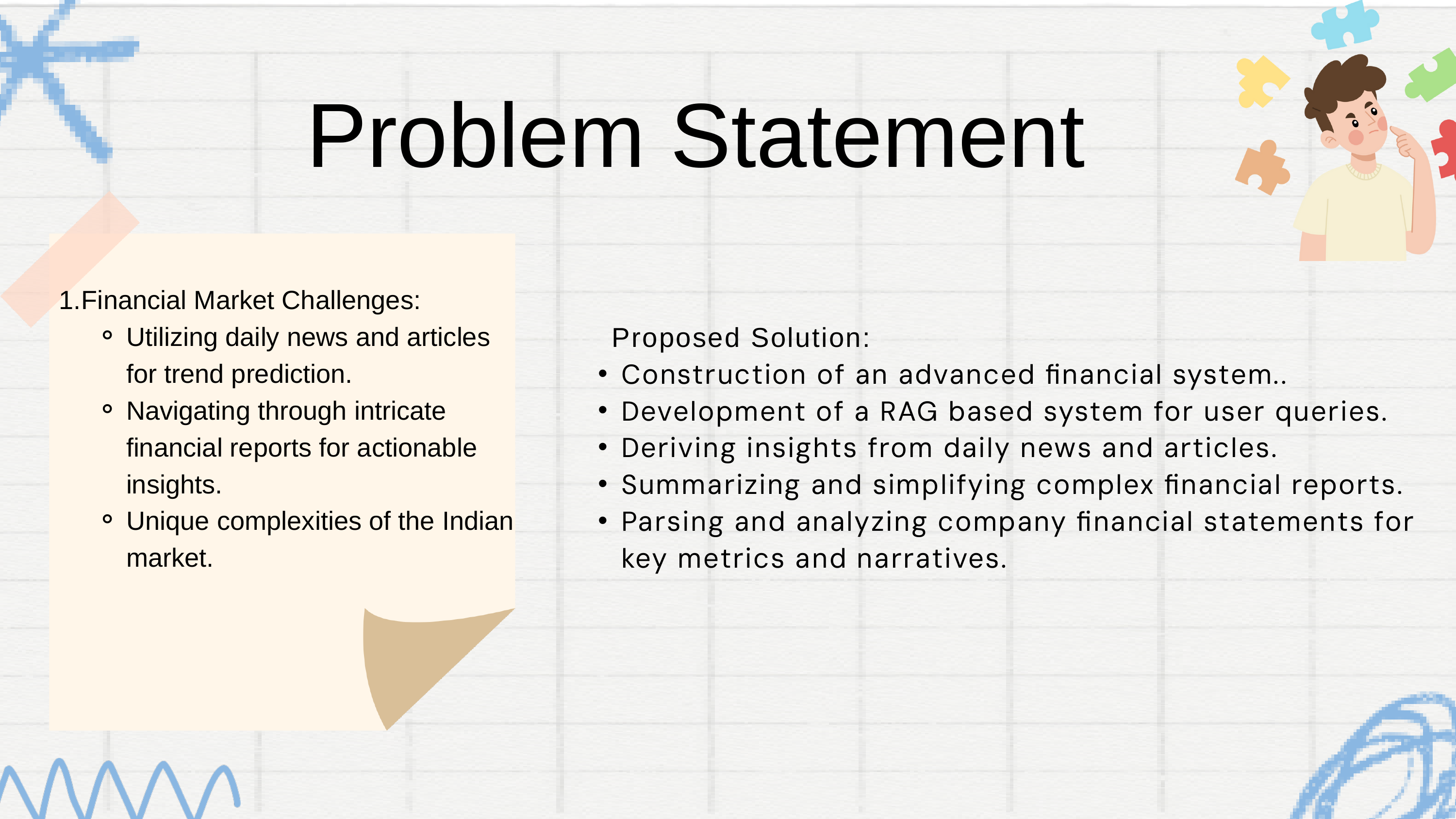

Problem Statement

Financial Market Challenges:
Utilizing daily news and articles for trend prediction.
Navigating through intricate financial reports for actionable insights.
Unique complexities of the Indian market.

    Proposed Solution:
Construction of an advanced financial system..
Development of a RAG based system for user queries.
Deriving insights from daily news and articles.
Summarizing and simplifying complex financial reports.
Parsing and analyzing company financial statements for key metrics and narratives.